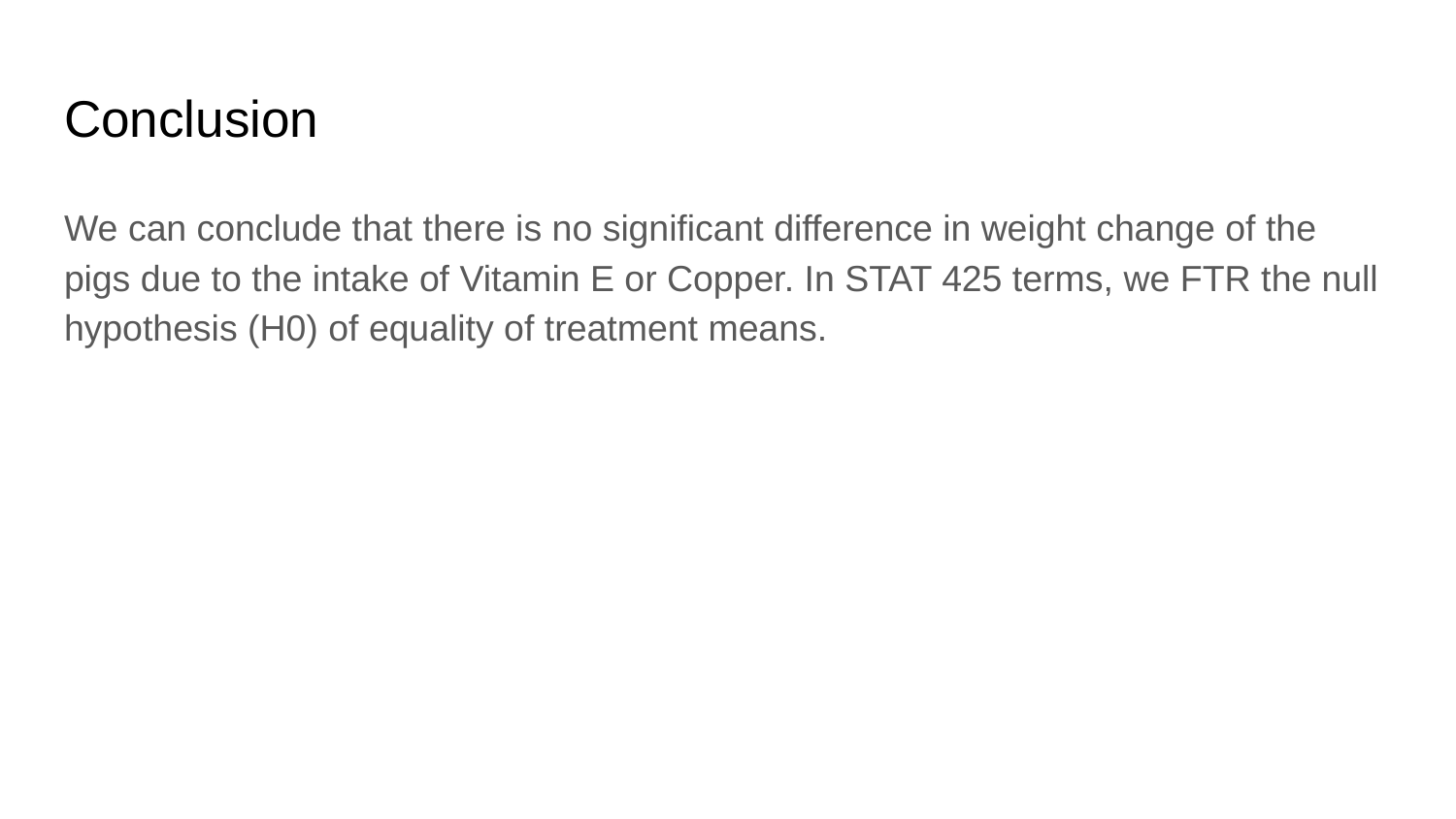

# Conclusion
We can conclude that there is no significant difference in weight change of the pigs due to the intake of Vitamin E or Copper. In STAT 425 terms, we FTR the null hypothesis (H0) of equality of treatment means.